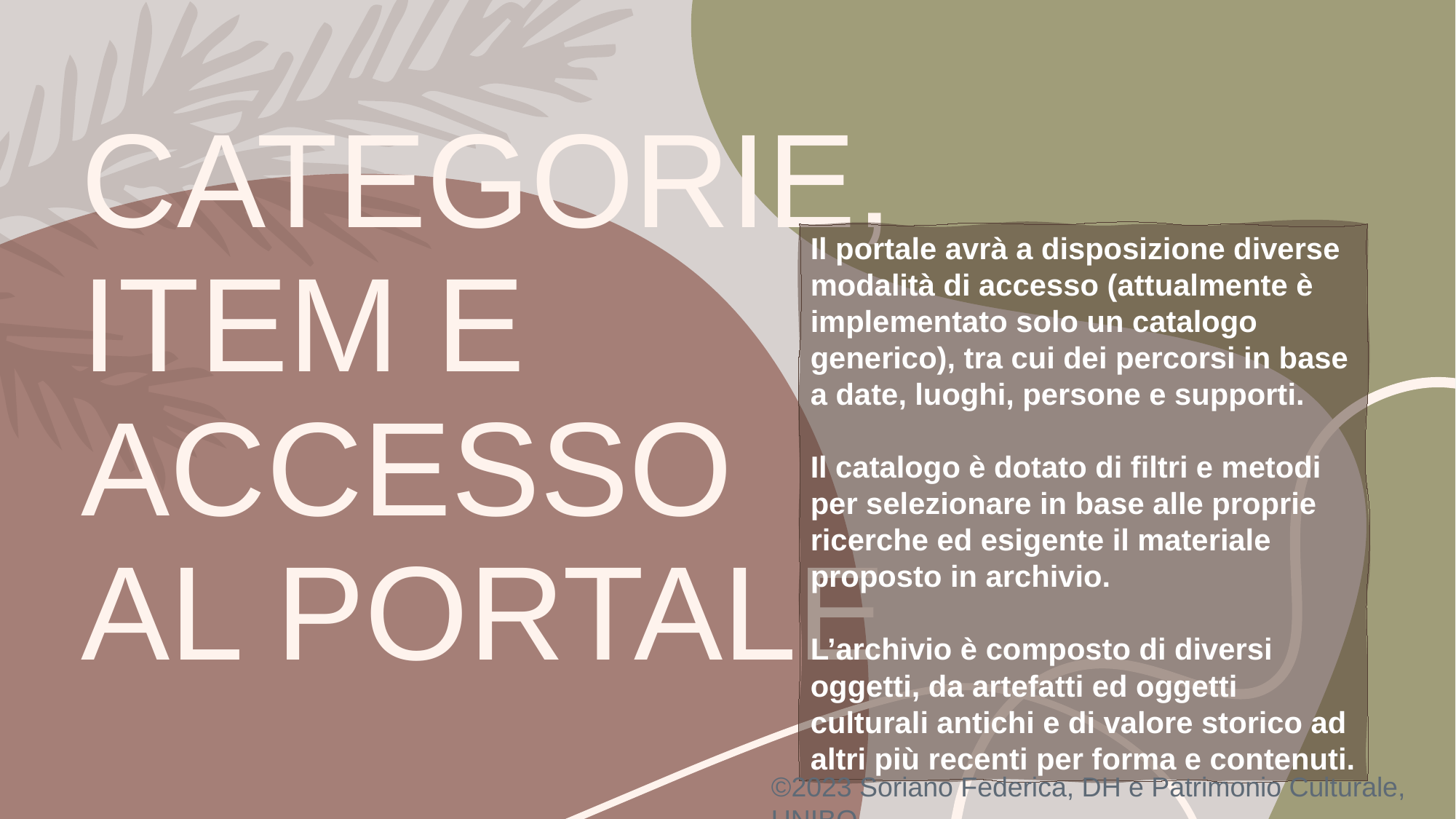

Il portale avrà a disposizione diverse modalità di accesso (attualmente è implementato solo un catalogo generico), tra cui dei percorsi in base a date, luoghi, persone e supporti.

Il catalogo è dotato di filtri e metodi per selezionare in base alle proprie ricerche ed esigente il materiale proposto in archivio.

L’archivio è composto di diversi oggetti, da artefatti ed oggetti culturali antichi e di valore storico ad altri più recenti per forma e contenuti.
# CATEGORIE, ITEM E ACCESSO AL PORTALE
©2023 Soriano Federica, DH e Patrimonio Culturale, UNIBO